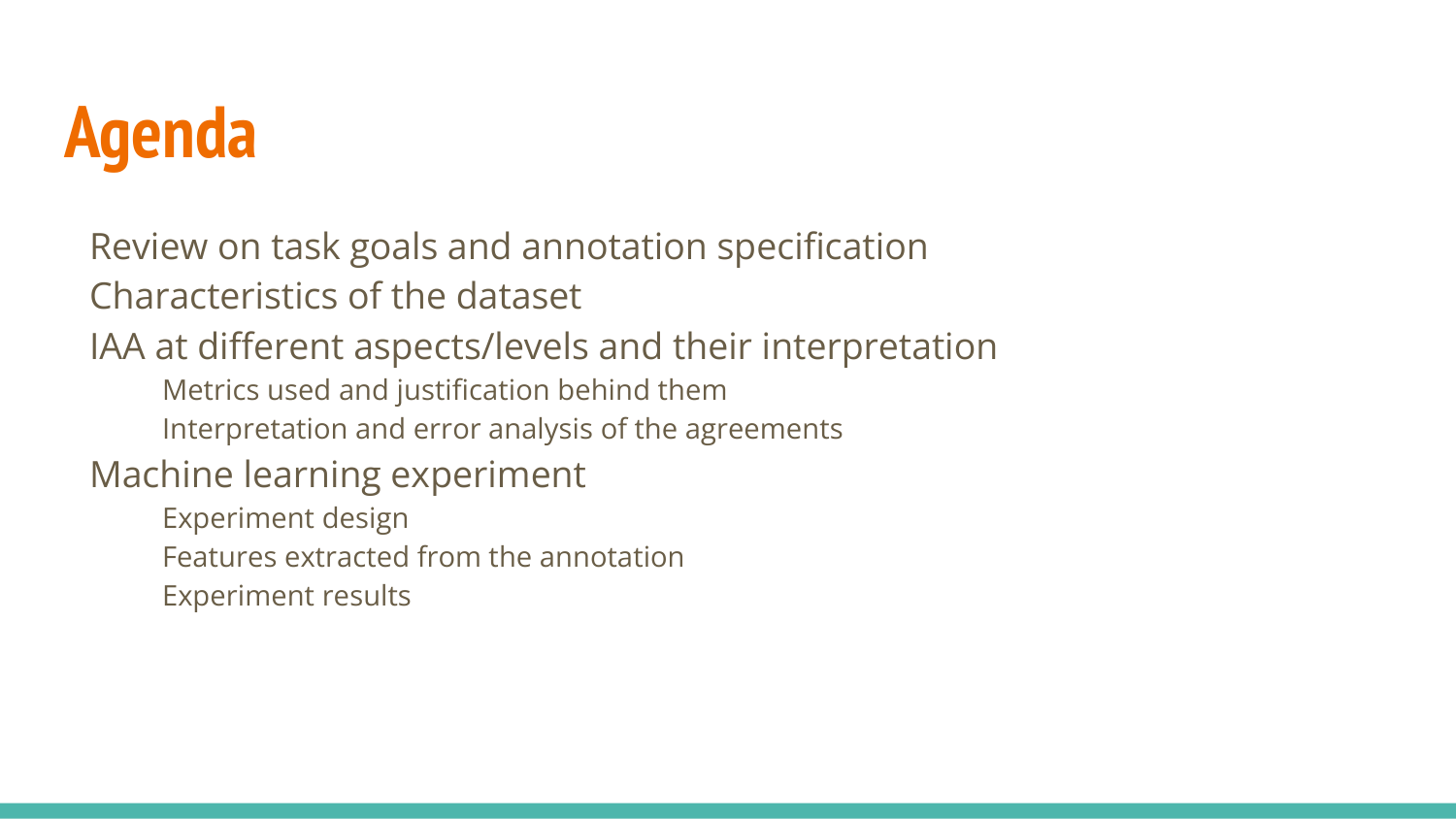

# Agenda
Review on task goals and annotation specification
Characteristics of the dataset
IAA at different aspects/levels and their interpretation
Metrics used and justification behind them
Interpretation and error analysis of the agreements
Machine learning experiment
Experiment design
Features extracted from the annotation
Experiment results